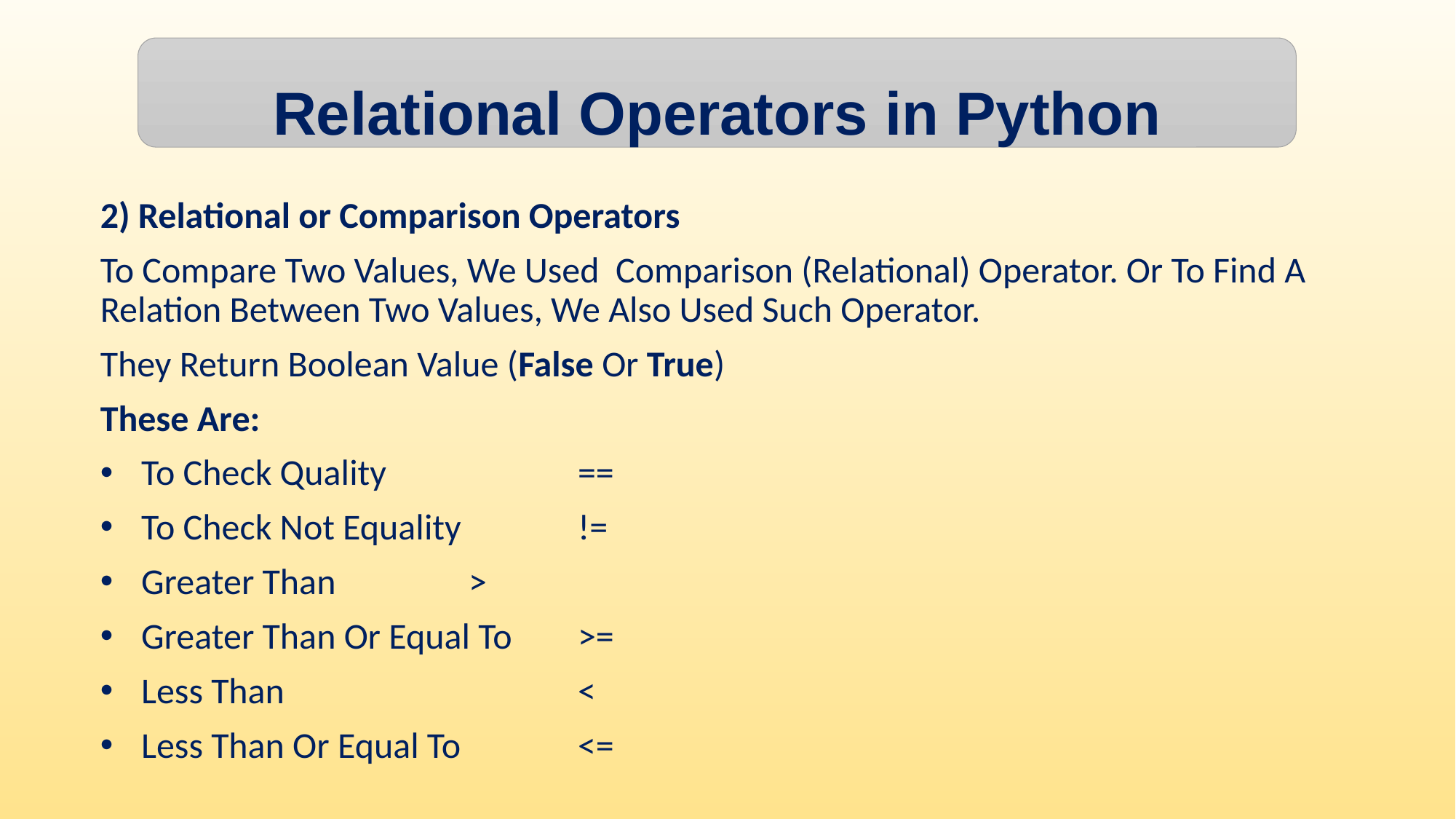

Relational Operators in Python
2) Relational or Comparison Operators
To Compare Two Values, We Used  Comparison (Relational) Operator. Or To Find A Relation Between Two Values, We Also Used Such Operator.
They Return Boolean Value (False Or True)
These Are:
To Check Quality		==
To Check Not Equality 	!=
Greater Than 		>
Greater Than Or Equal To 	>=
Less Than			<
Less Than Or Equal To 	<=